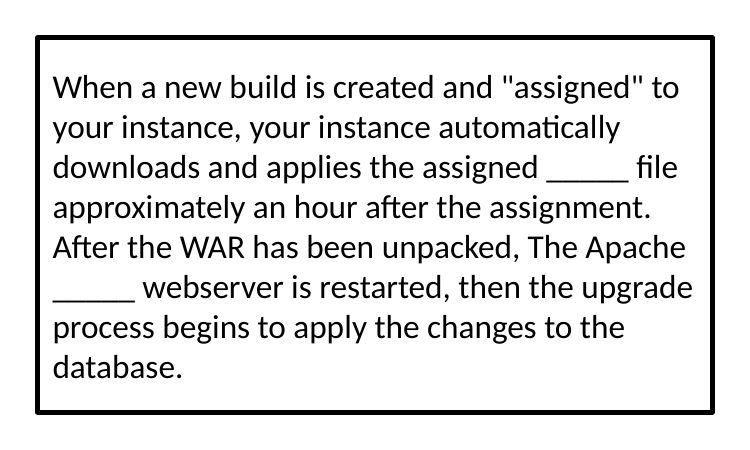

When a new build is created and "assigned" to your instance, your instance automatically downloads and applies the assigned _____ file approximately an hour after the assignment.  After the WAR has been unpacked, The Apache _____ webserver is restarted, then the upgrade process begins to apply the changes to the database.